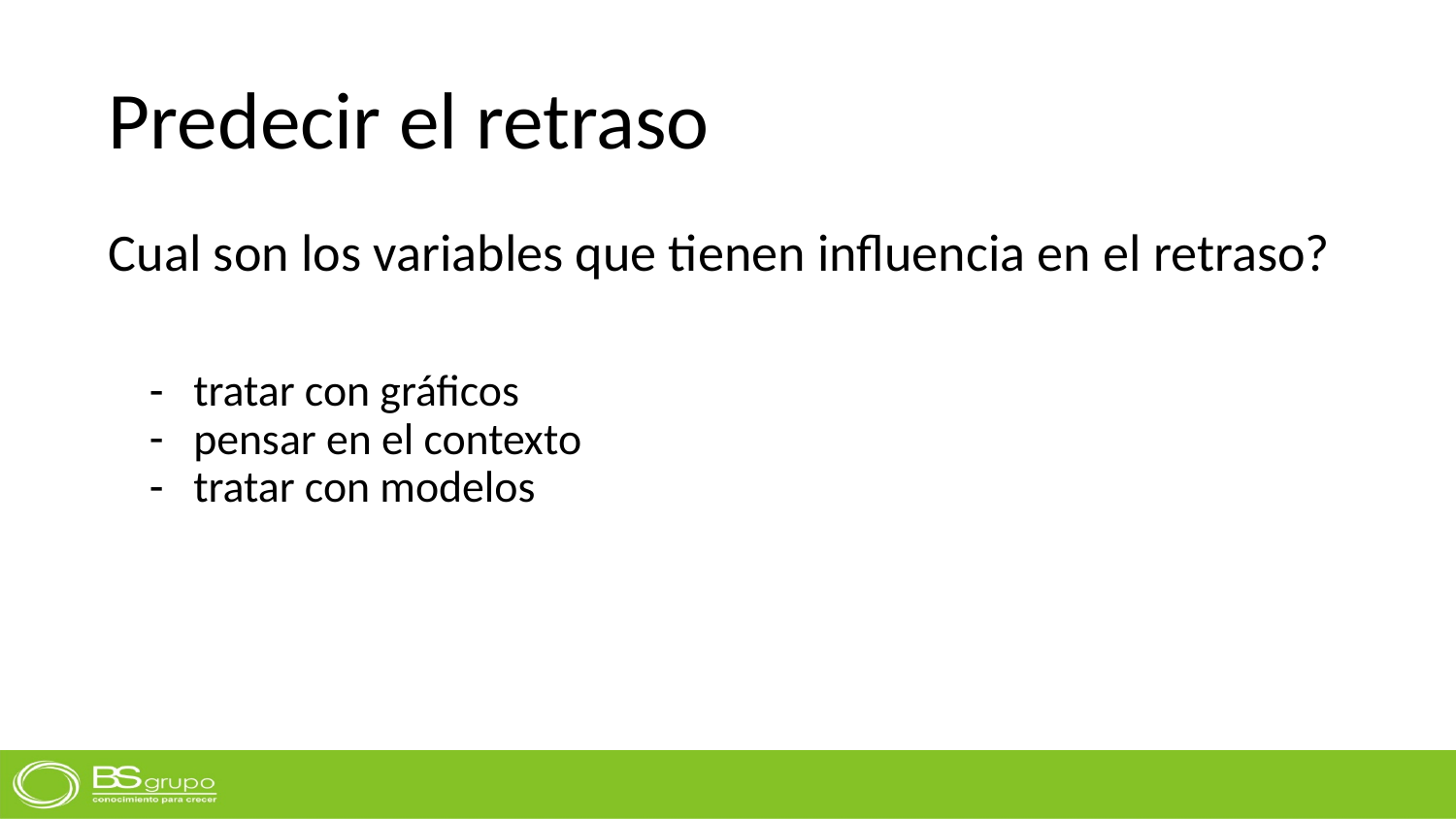

# Predecir el retraso
Cual son los variables que tienen influencia en el retraso?

tratar con gráficos
pensar en el contexto
tratar con modelos